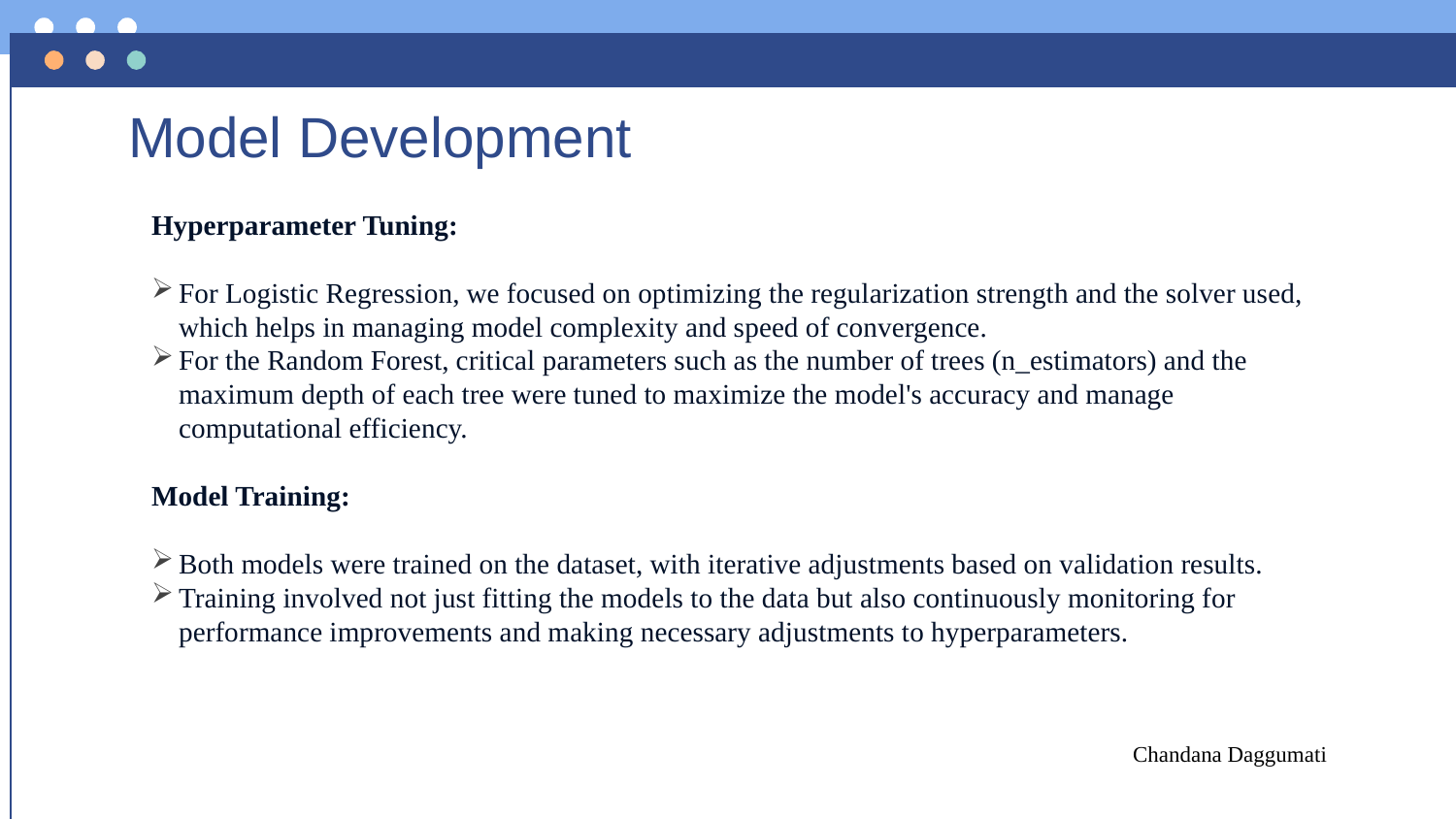

# Model Development
Hyperparameter Tuning:

For Logistic Regression, we focused on optimizing the regularization strength and the solver used, which helps in managing model complexity and speed of convergence.
For the Random Forest, critical parameters such as the number of trees (n_estimators) and the maximum depth of each tree were tuned to maximize the model's accuracy and manage computational efficiency.

Model Training:

Both models were trained on the dataset, with iterative adjustments based on validation results.
Training involved not just fitting the models to the data but also continuously monitoring for performance improvements and making necessary adjustments to hyperparameters.
Chandana Daggumati